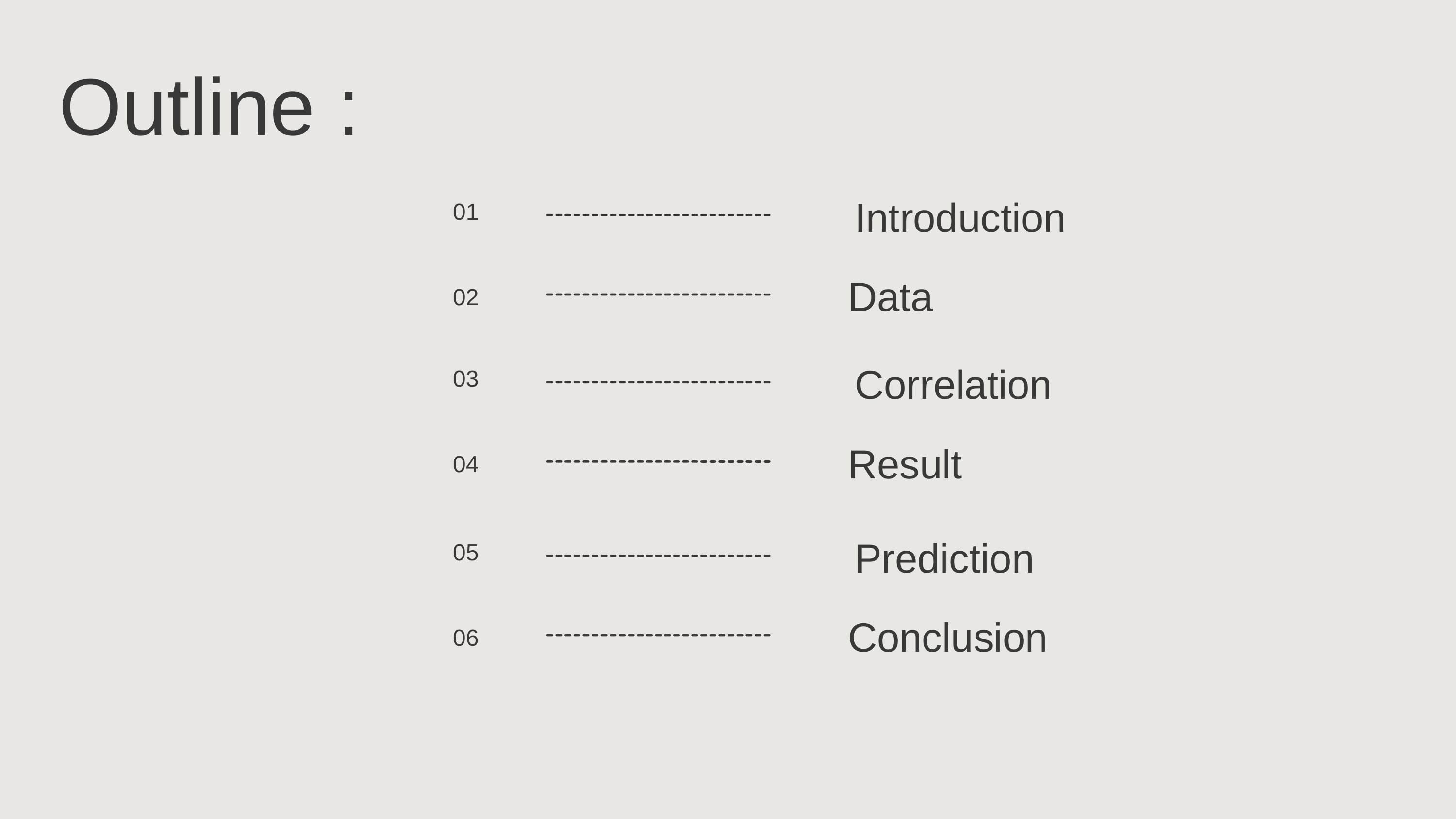

Outline :

Introduction
01

Data
02

Correlation
03

Result
04

Prediction
05

Conclusion
06